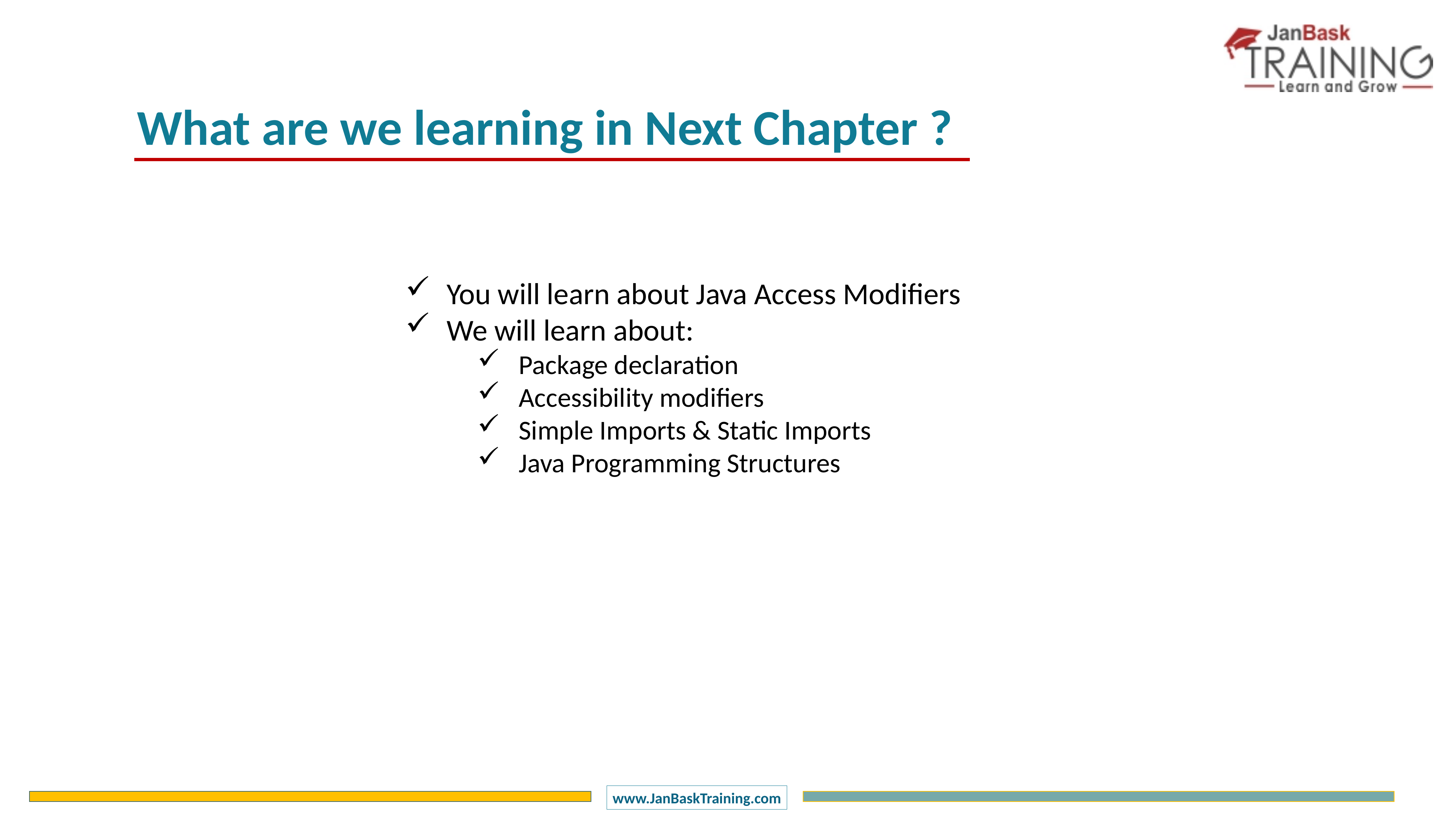

What are we learning in Next Chapter ?
You will learn about Java Access Modifiers
We will learn about:
Package declaration
Accessibility modifiers
Simple Imports & Static Imports
Java Programming Structures